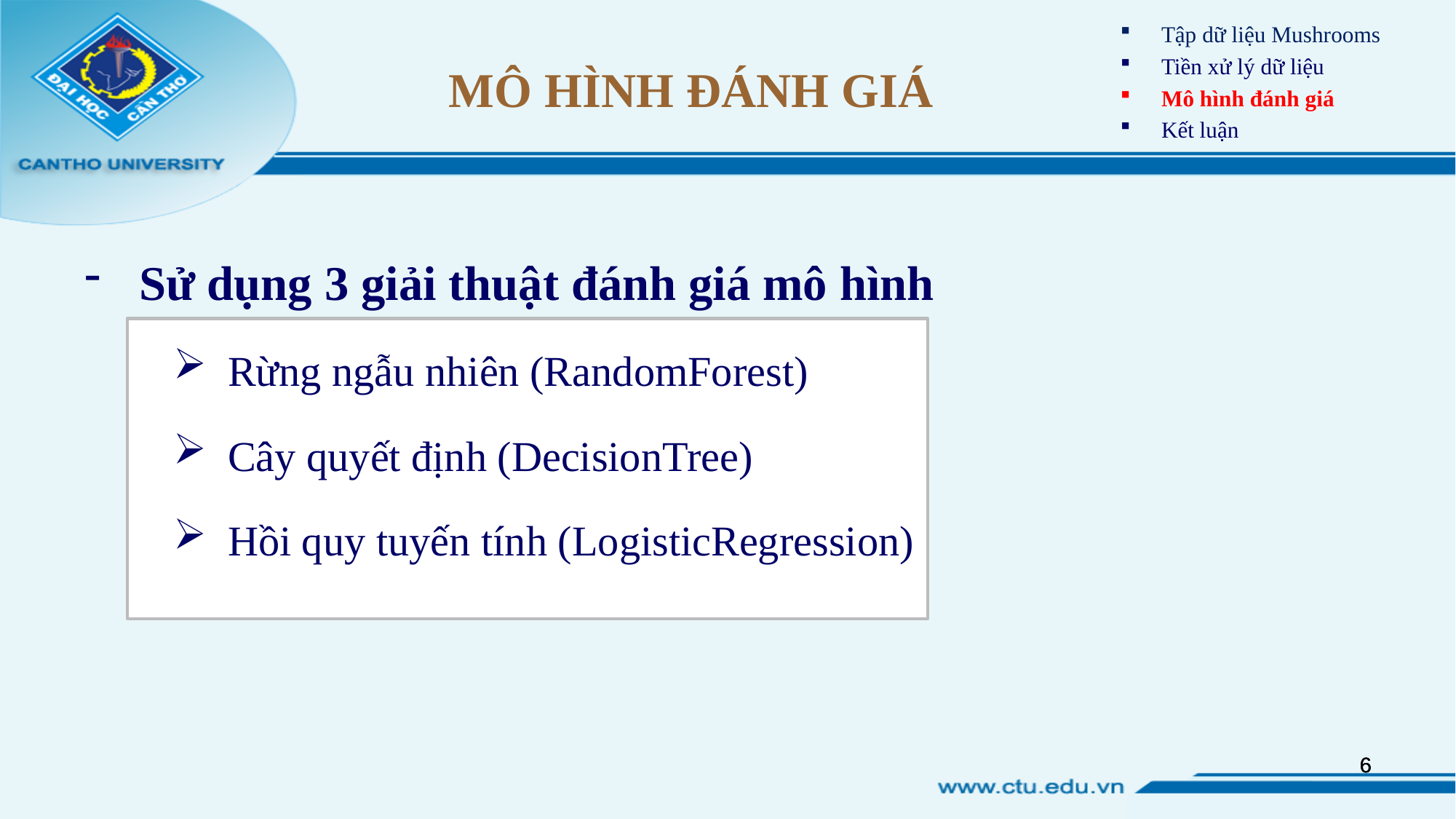

# MÔ HÌNH ĐÁNH GIÁ
Tập dữ liệu Mushrooms
Tiền xử lý dữ liệu
Mô hình đánh giá
Kết luận
Sử dụng 3 giải thuật đánh giá mô hình
Rừng ngẫu nhiên (RandomForest)
Cây quyết định (DecisionTree)
Hồi quy tuyến tính (LogisticRegression)

6
6
6